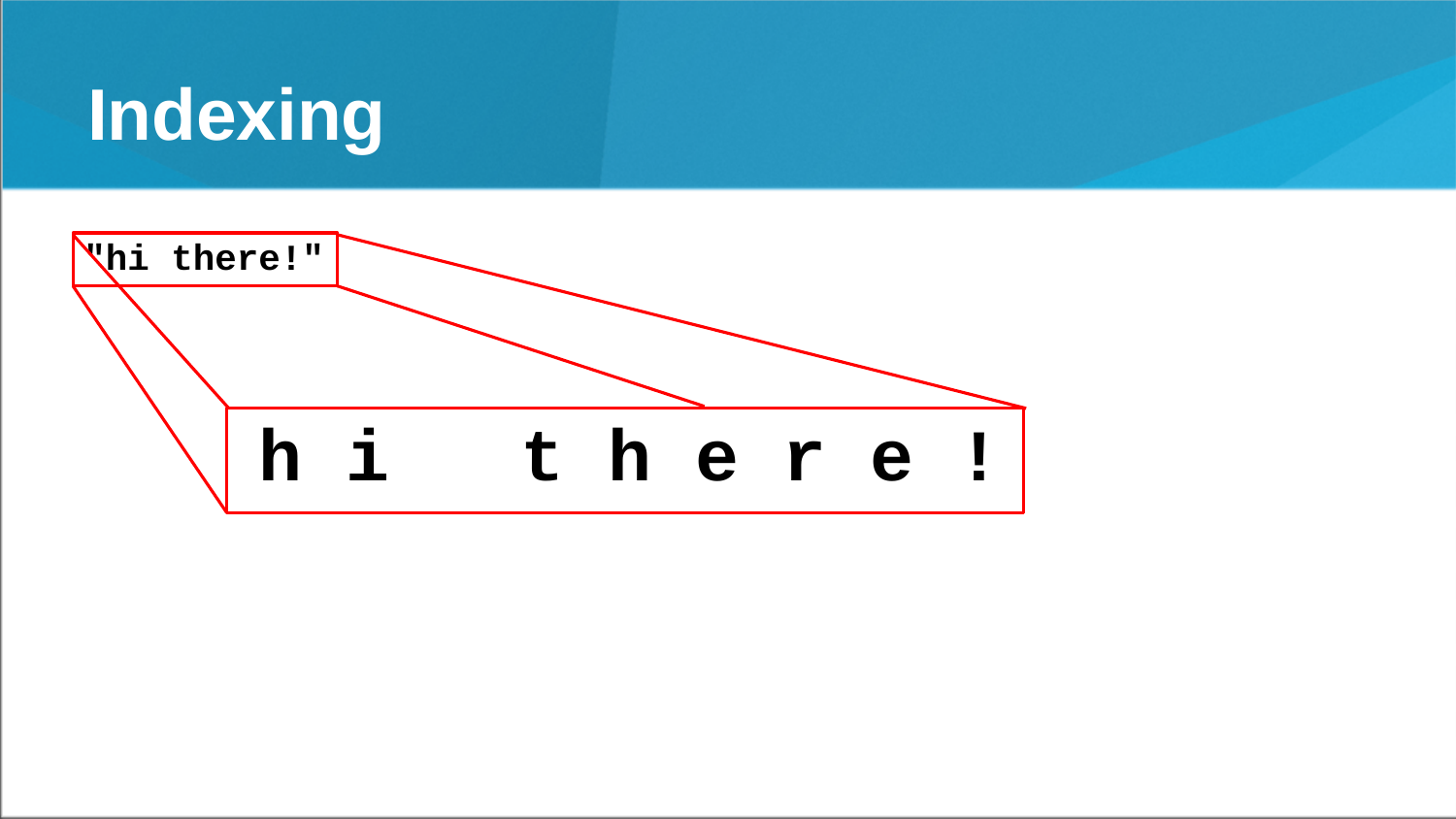

Indexing
"hi there!"

    h i   t h e r e !